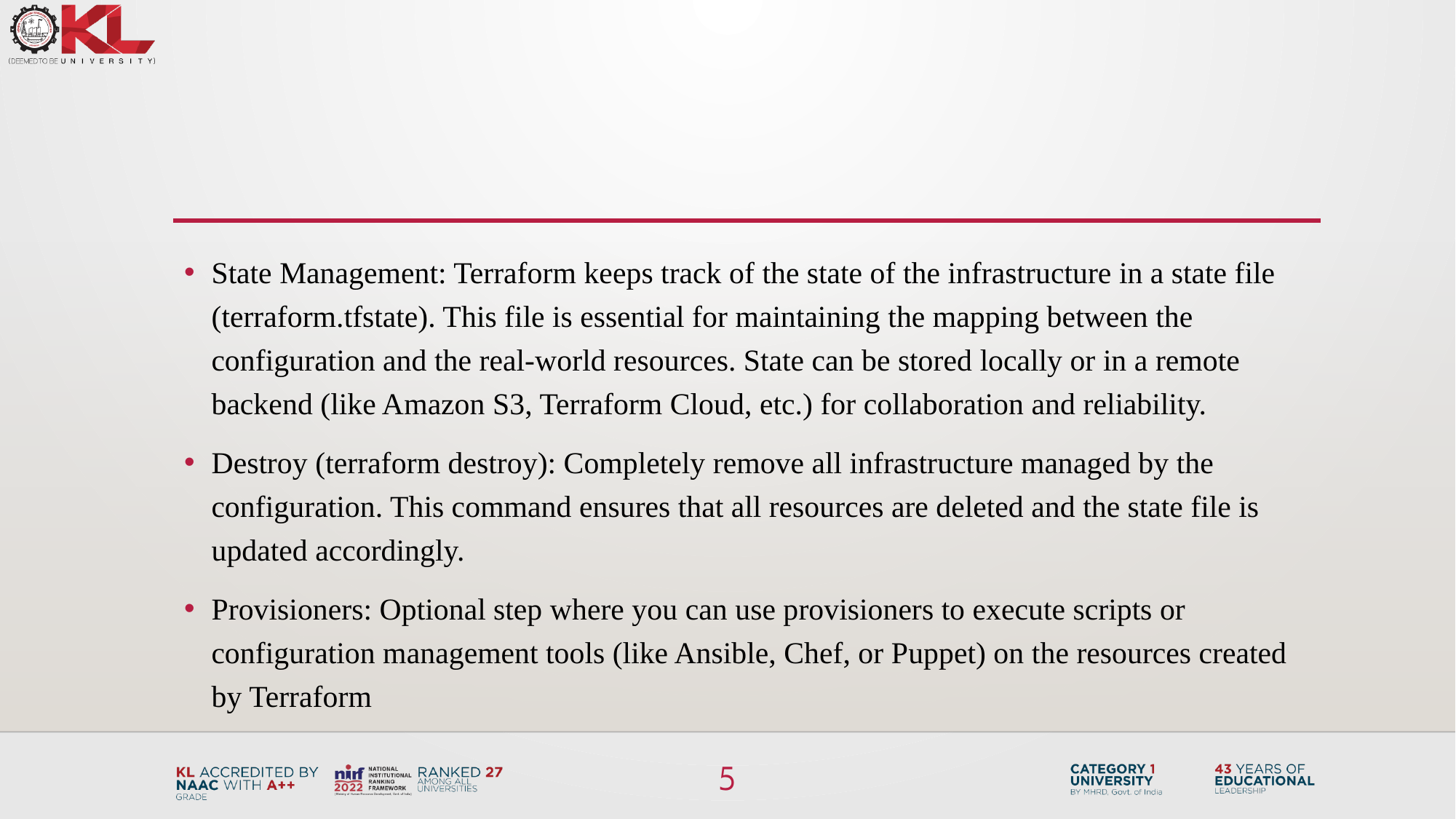

#
State Management: Terraform keeps track of the state of the infrastructure in a state file (terraform.tfstate). This file is essential for maintaining the mapping between the configuration and the real-world resources. State can be stored locally or in a remote backend (like Amazon S3, Terraform Cloud, etc.) for collaboration and reliability.
Destroy (terraform destroy): Completely remove all infrastructure managed by the configuration. This command ensures that all resources are deleted and the state file is updated accordingly.
Provisioners: Optional step where you can use provisioners to execute scripts or configuration management tools (like Ansible, Chef, or Puppet) on the resources created by Terraform
5